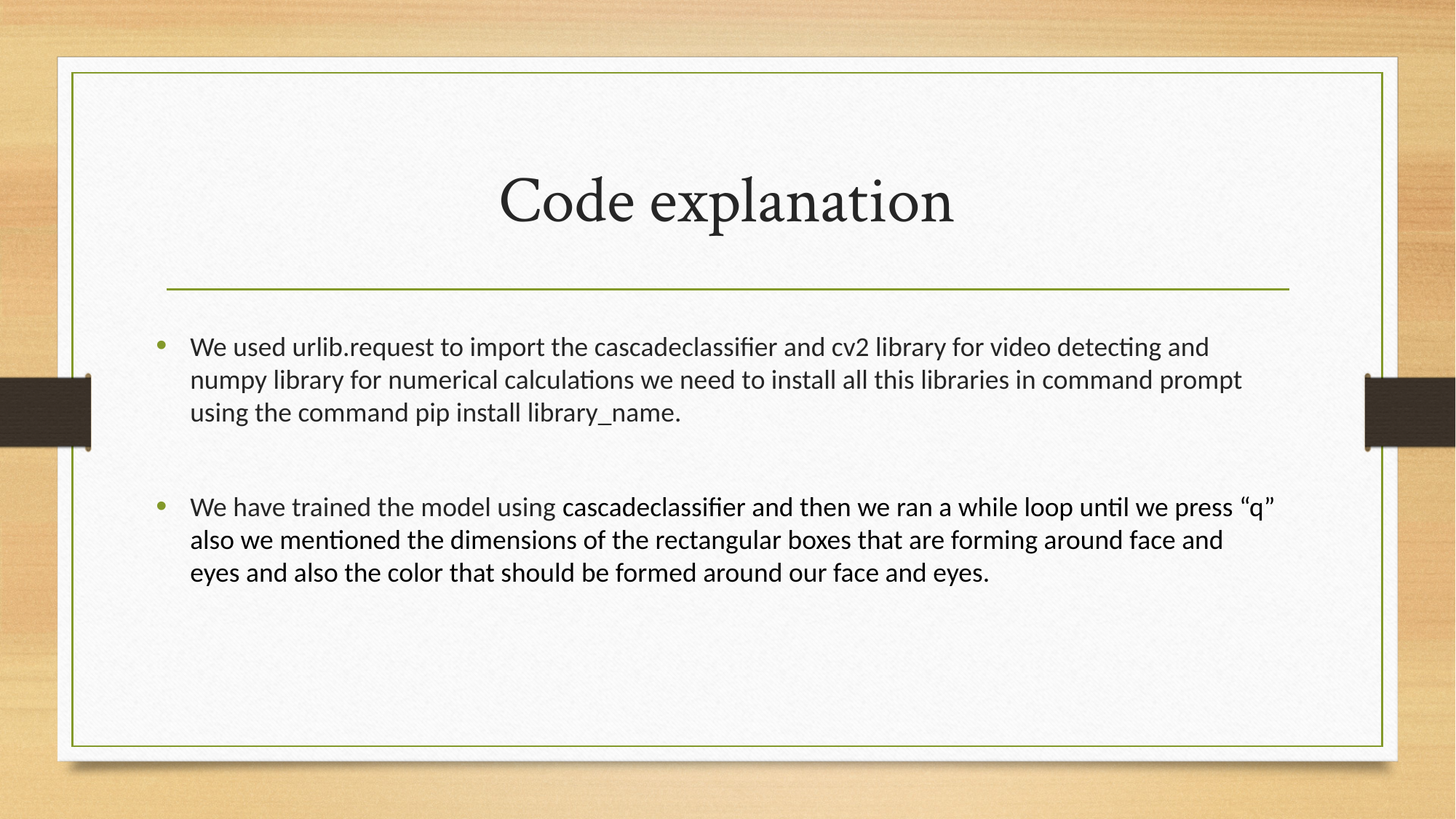

# Code explanation
We used urlib.request to import the cascadeclassifier and cv2 library for video detecting and numpy library for numerical calculations we need to install all this libraries in command prompt using the command pip install library_name.

We have trained the model using cascadeclassifier and then we ran a while loop until we press “q” also we mentioned the dimensions of the rectangular boxes that are forming around face and eyes and also the color that should be formed around our face and eyes.